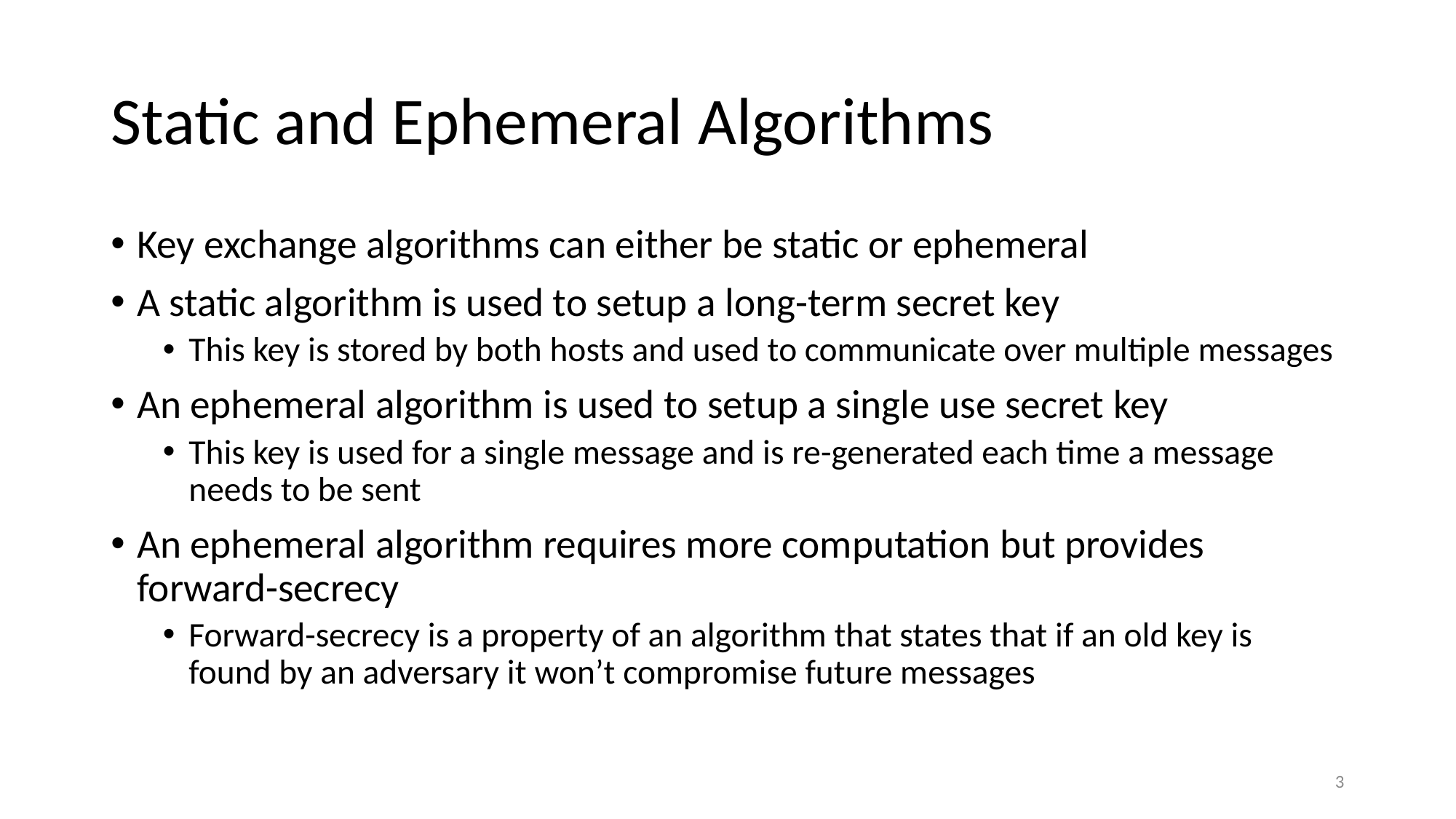

# Static and Ephemeral Algorithms
Key exchange algorithms can either be static or ephemeral
A static algorithm is used to setup a long-term secret key
This key is stored by both hosts and used to communicate over multiple messages
An ephemeral algorithm is used to setup a single use secret key
This key is used for a single message and is re-generated each time a message needs to be sent
An ephemeral algorithm requires more computation but provides forward-secrecy
Forward-secrecy is a property of an algorithm that states that if an old key is found by an adversary it won’t compromise future messages
3